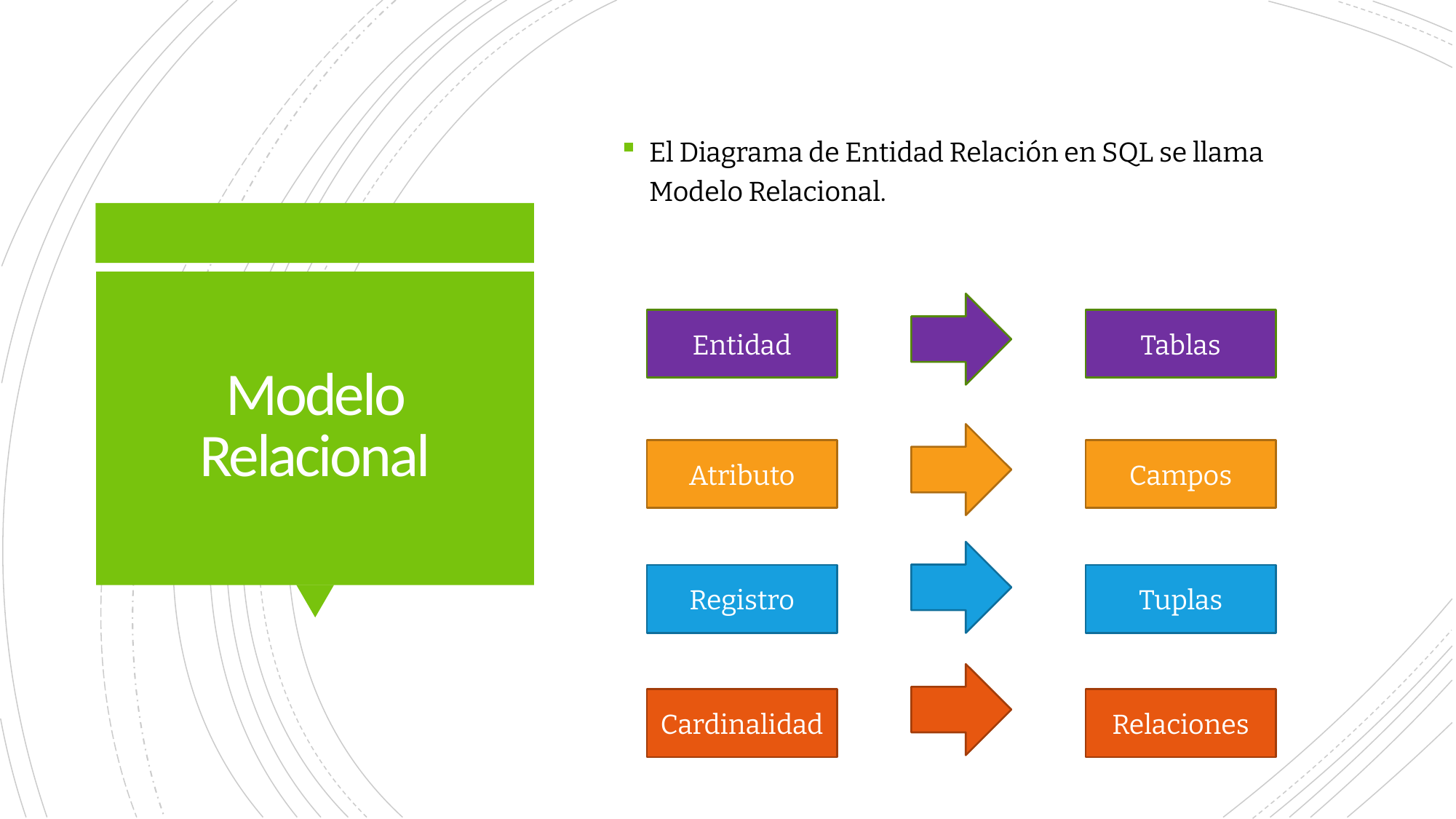

El Diagrama de Entidad Relación en SQL se llama Modelo Relacional.

# Modelo Relacional

Entidad
Tablas

Atributo
Campos

Registro
Tuplas

Cardinalidad
Relaciones